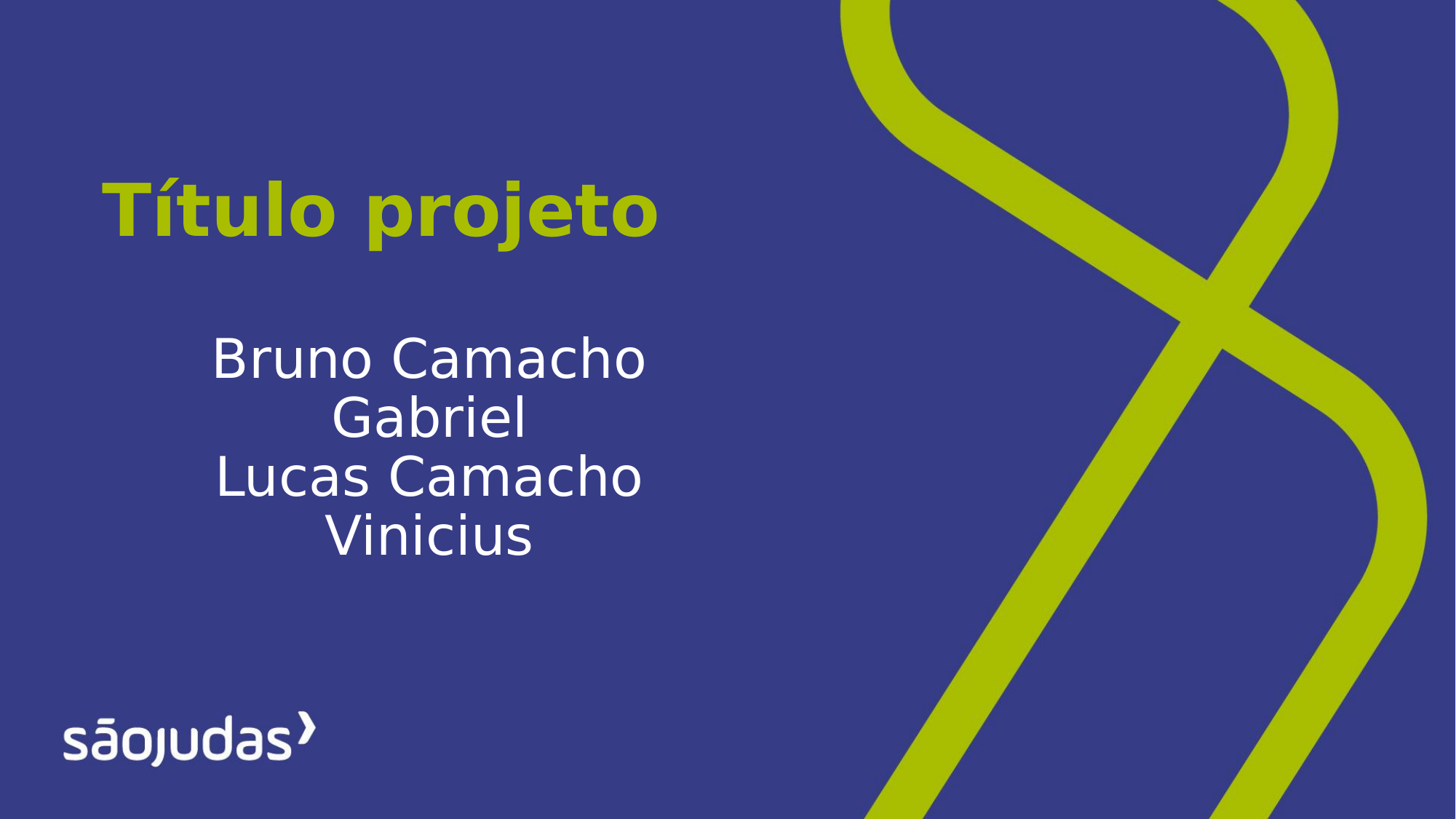

Título projeto

Bruno Camacho
Gabriel
Lucas Camacho
Vinicius